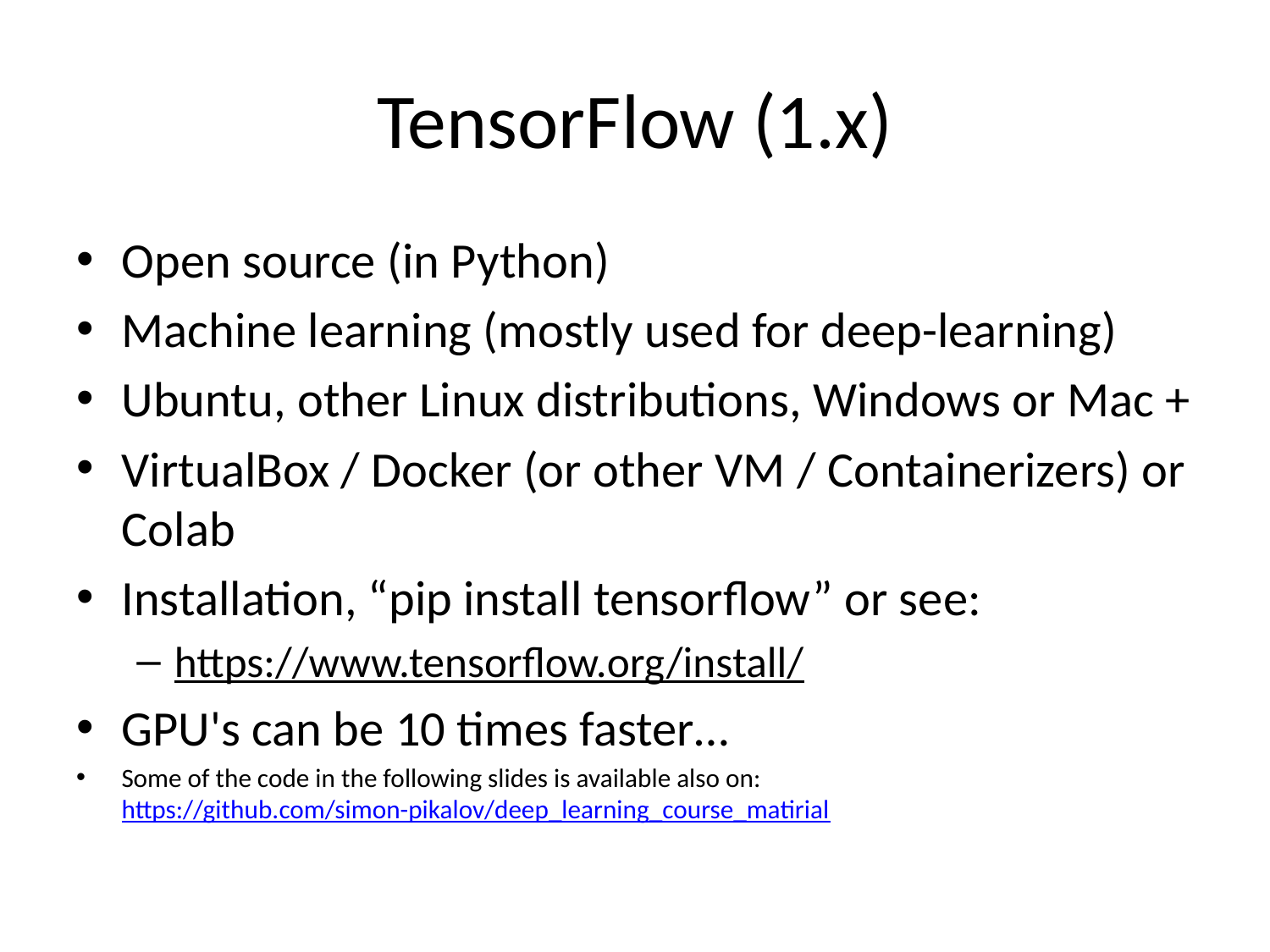

# TensorFlow (1.x)
Open source (in Python)
Machine learning (mostly used for deep-learning)
Ubuntu, other Linux distributions, Windows or Mac +
VirtualBox / Docker (or other VM / Containerizers) or Colab
Installation, “pip install tensorflow” or see:
https://www.tensorflow.org/install/
GPU's can be 10 times faster…
Some of the code in the following slides is available also on: https://github.com/simon-pikalov/deep_learning_course_matirial